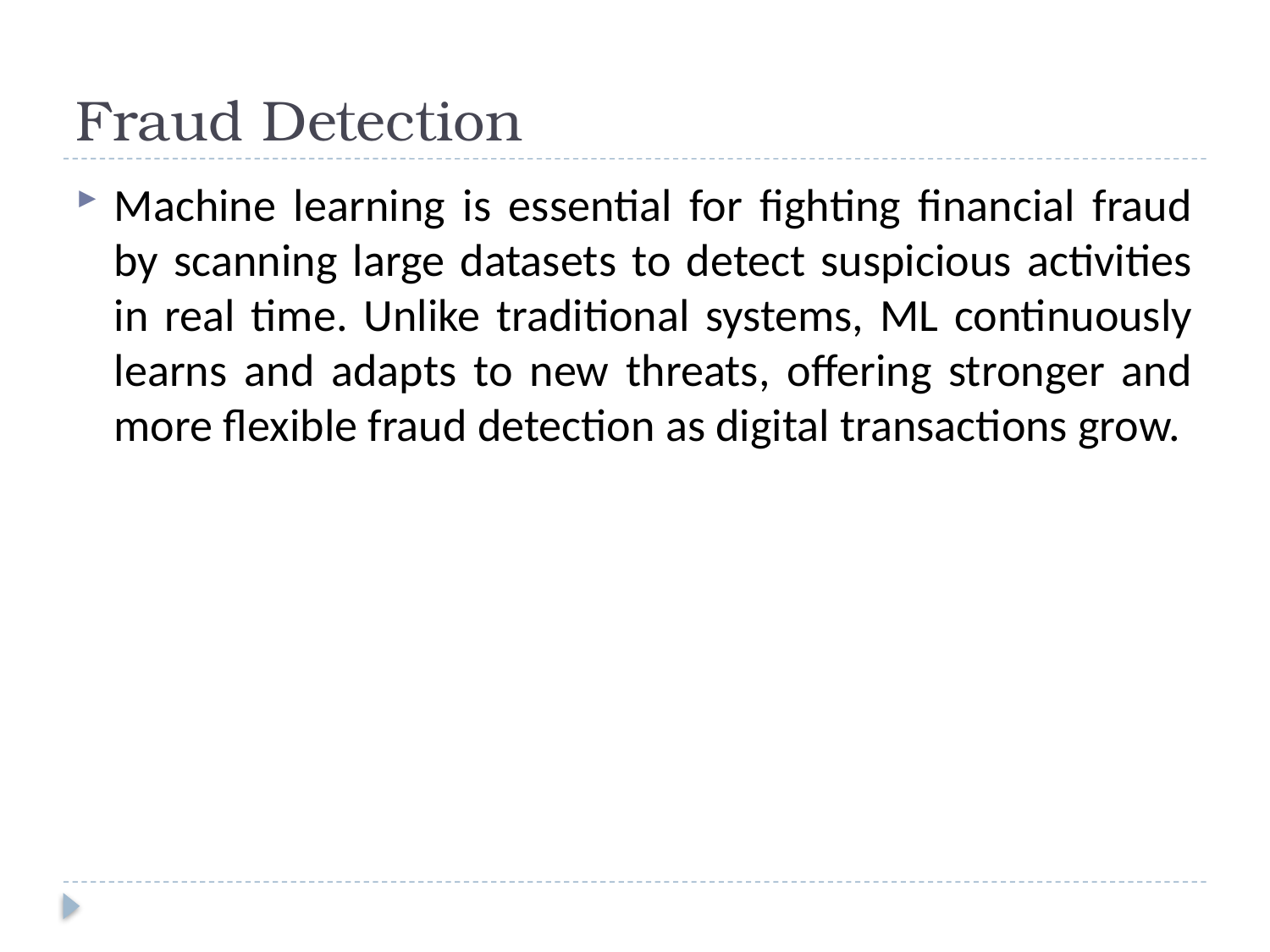

# Fraud Detection
Machine learning is essential for fighting financial fraud by scanning large datasets to detect suspicious activities in real time. Unlike traditional systems, ML continuously learns and adapts to new threats, offering stronger and more flexible fraud detection as digital transactions grow.